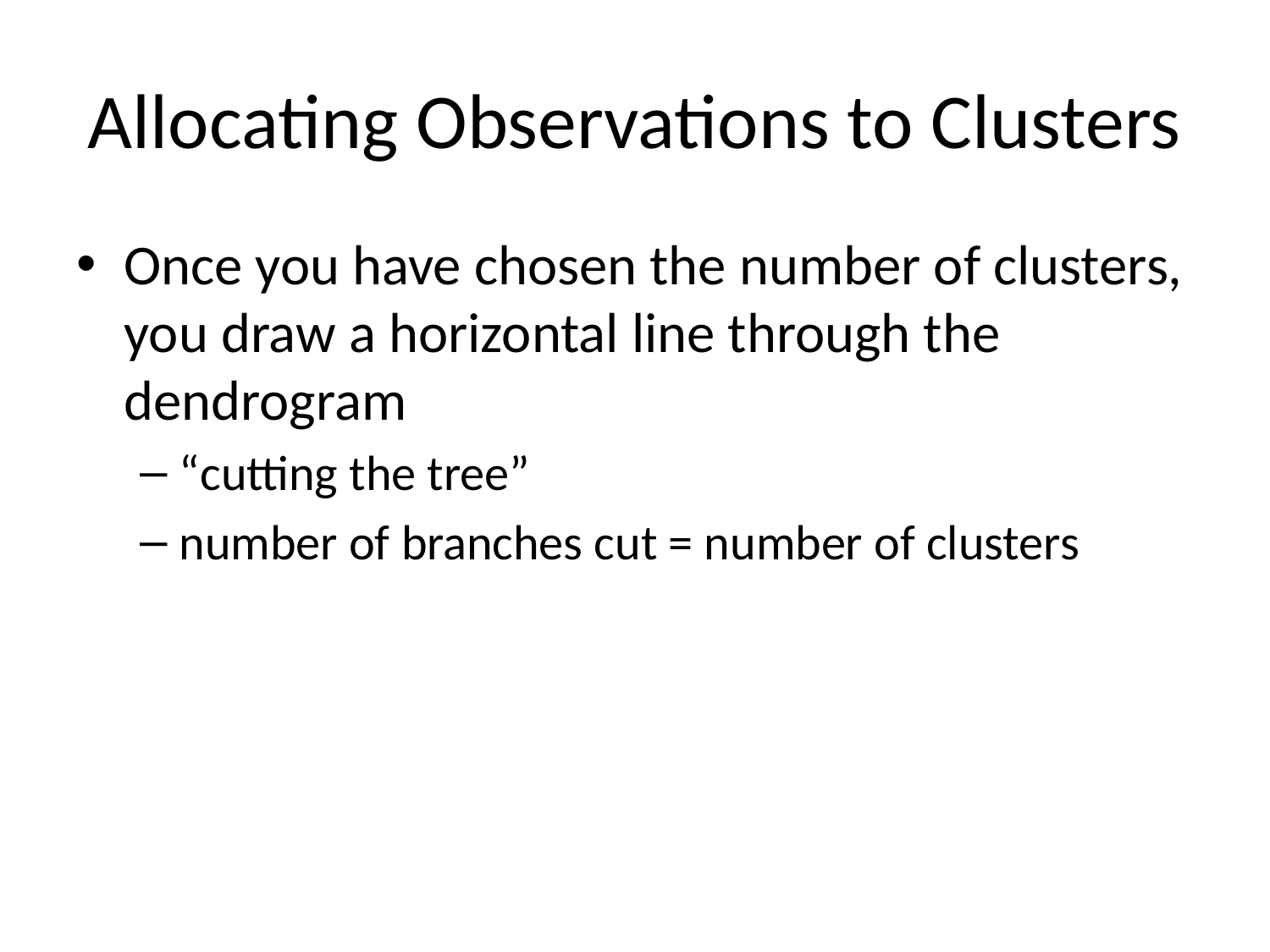

# Allocating Observations to Clusters
Once you have chosen the number of clusters, you draw a horizontal line through the dendrogram
“cutting the tree”
number of branches cut = number of clusters